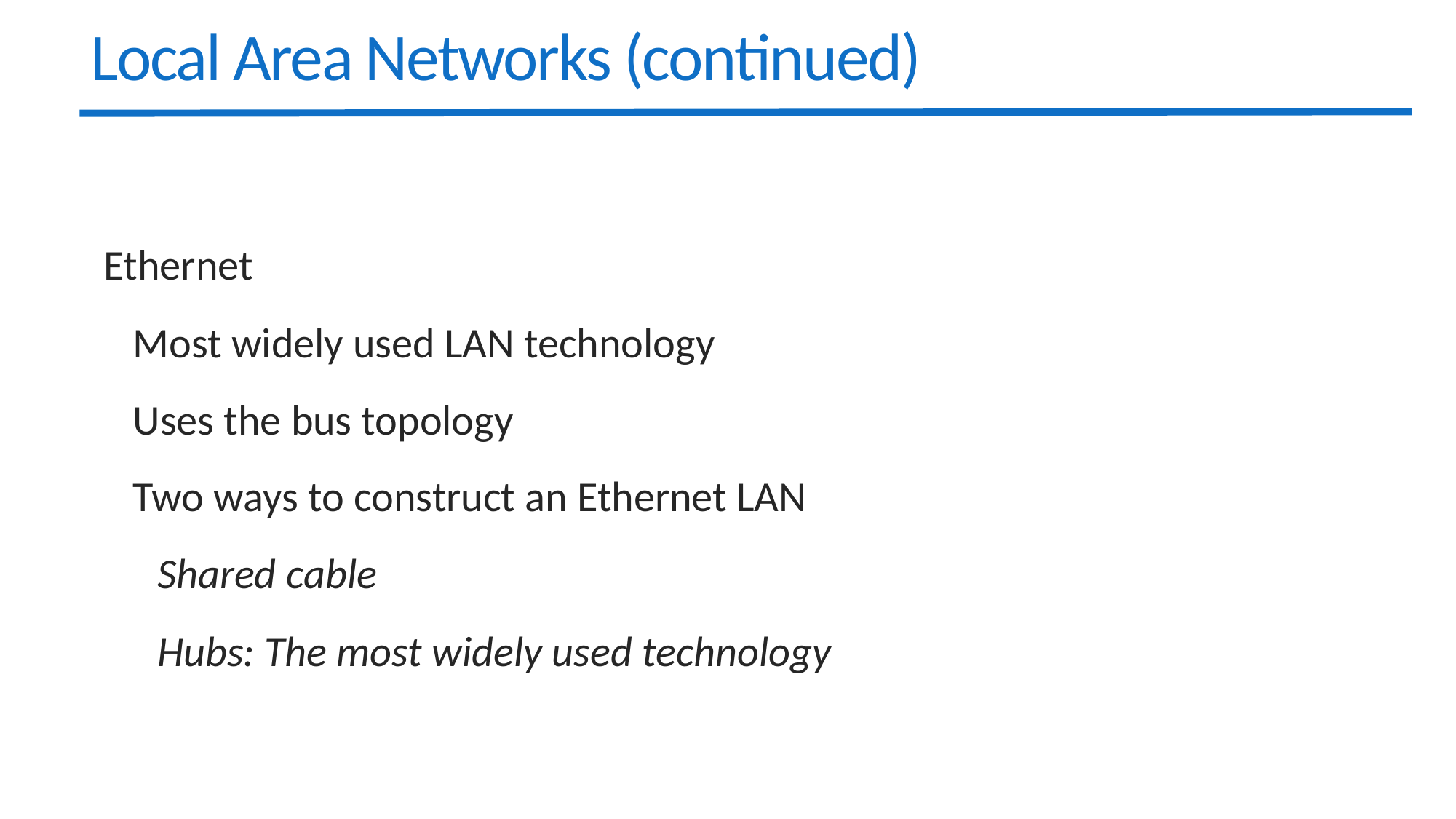

# Local Area Networks (continued)
Ethernet
Most widely used LAN technology
Uses the bus topology
Two ways to construct an Ethernet LAN
Shared cable
Hubs: The most widely used technology